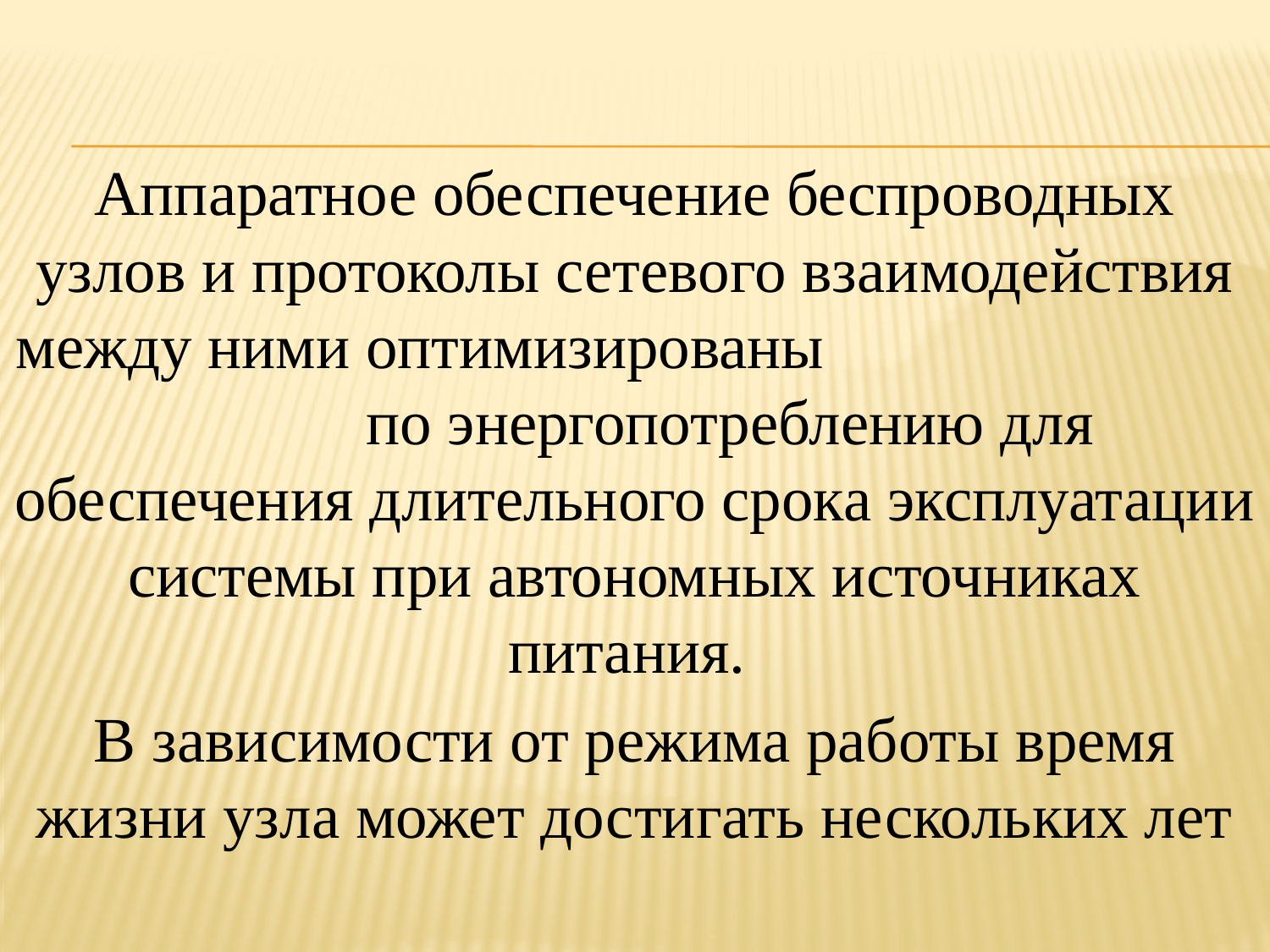

Аппаратное обеспечение беспроводных узлов и протоколы сетевого взаимодействия между ними оптимизированы                                        по энергопотреблению для обеспечения длительного срока эксплуатации системы при автономных источниках питания.
В зависимости от режима работы время жизни узла может достигать нескольких лет